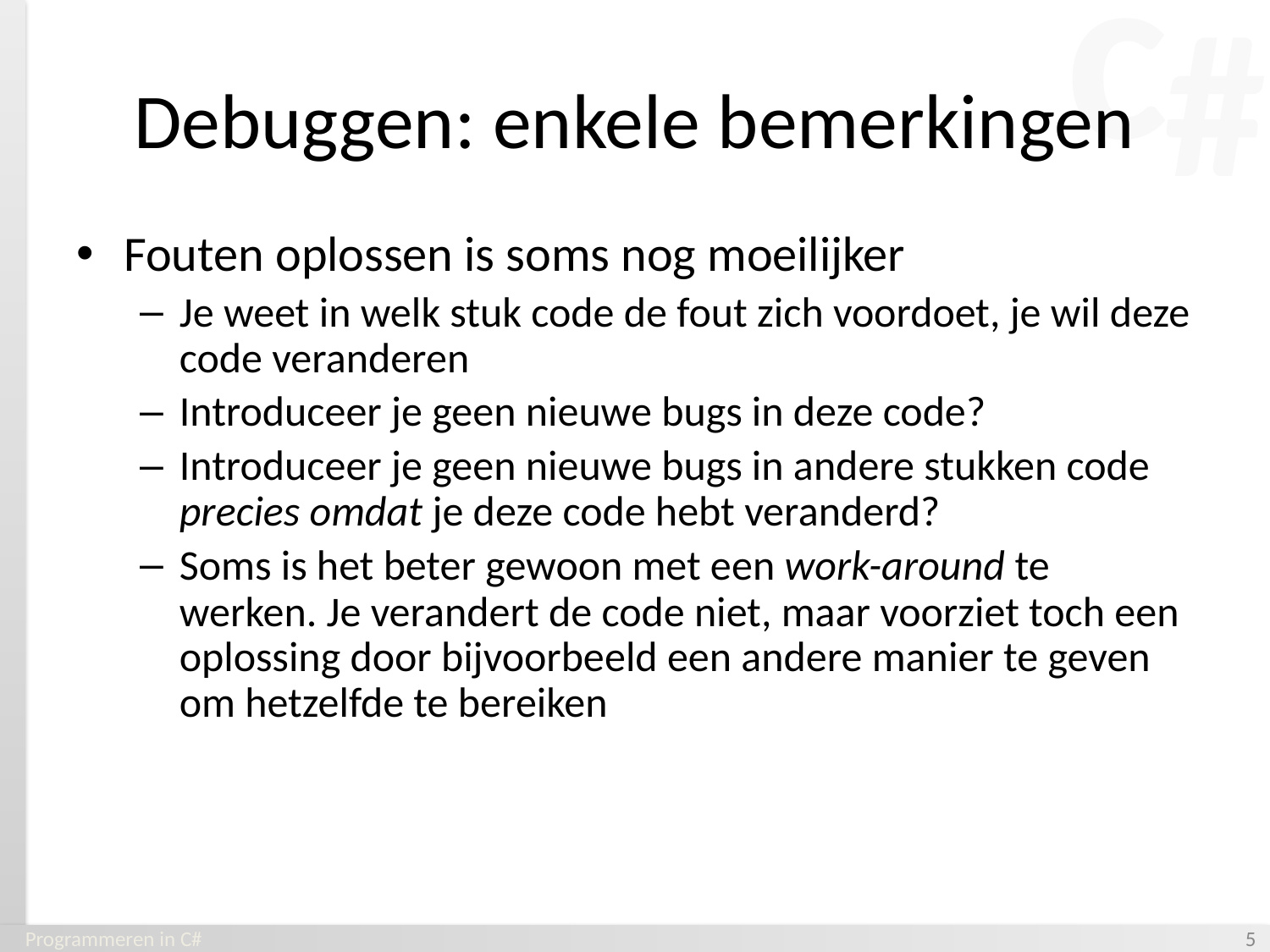

# Debuggen: enkele bemerkingen
Fouten oplossen is soms nog moeilijker
Je weet in welk stuk code de fout zich voordoet, je wil deze code veranderen
Introduceer je geen nieuwe bugs in deze code?
Introduceer je geen nieuwe bugs in andere stukken code precies omdat je deze code hebt veranderd?
Soms is het beter gewoon met een work-around te werken. Je verandert de code niet, maar voorziet toch een oplossing door bijvoorbeeld een andere manier te geven om hetzelfde te bereiken
Programmeren in C#
5